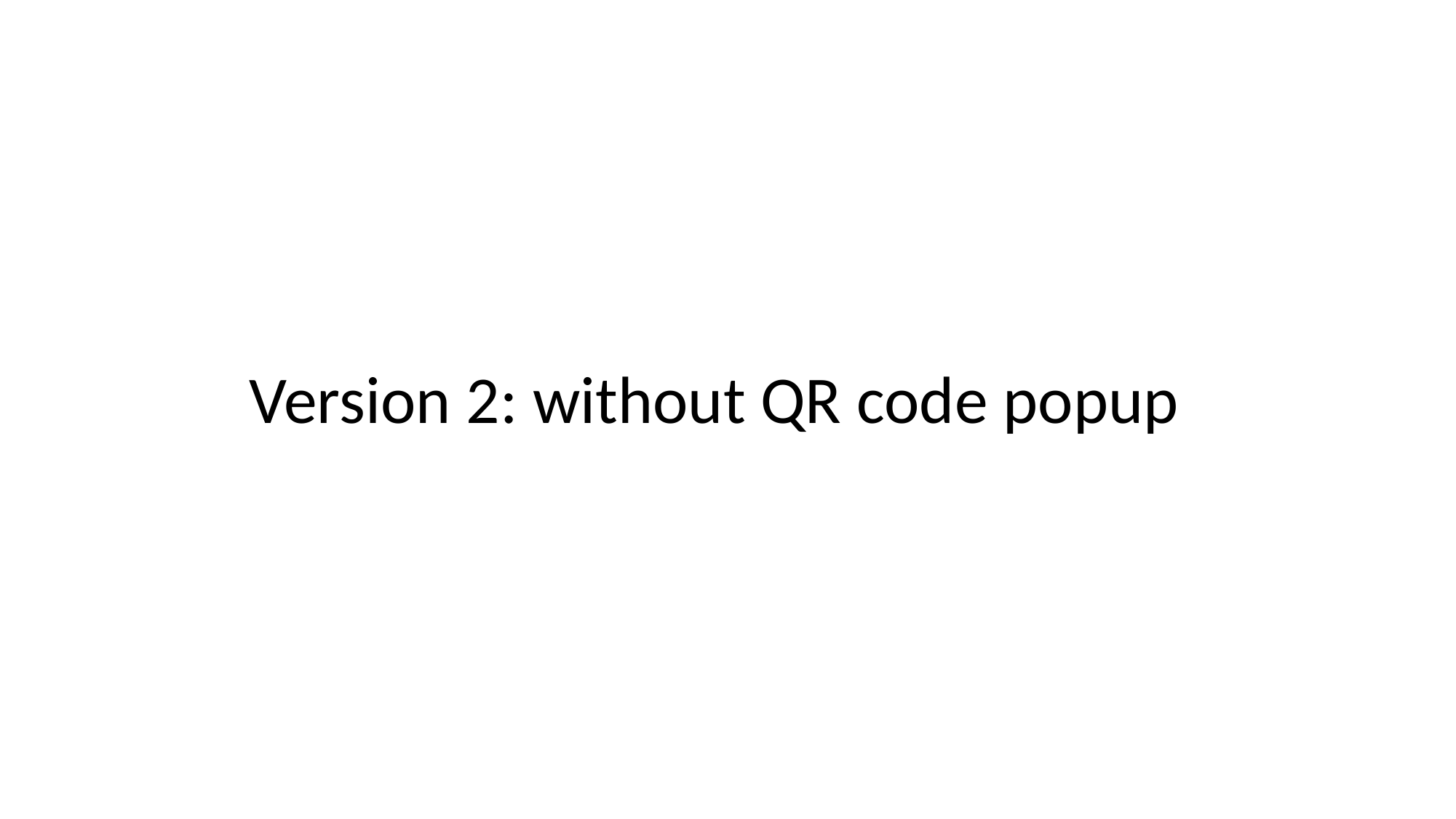

# Version 2: without QR code popup